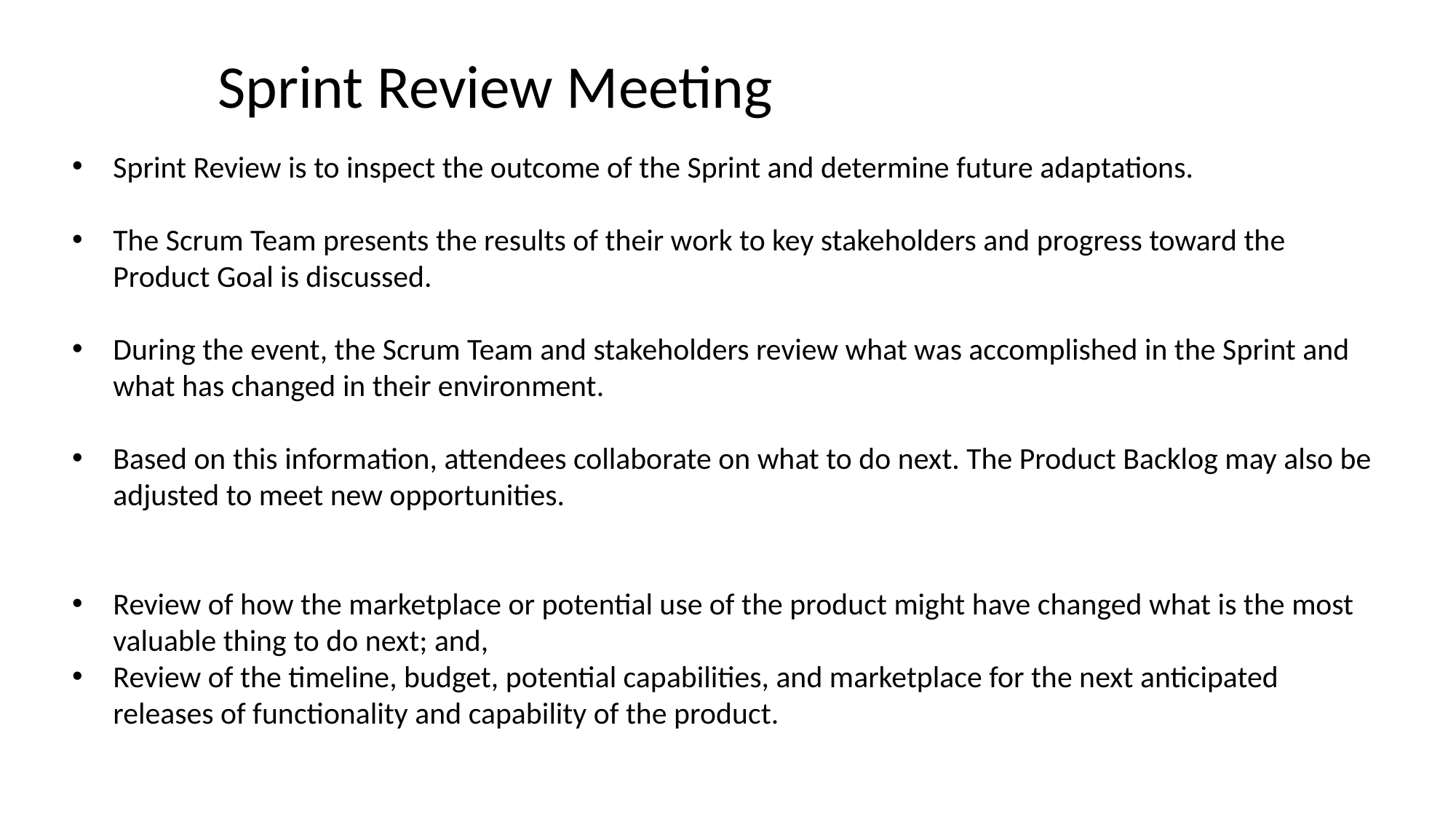

Sprint Review Meeting
Sprint Review is to inspect the outcome of the Sprint and determine future adaptations.

The Scrum Team presents the results of their work to key stakeholders and progress toward the Product Goal is discussed.

During the event, the Scrum Team and stakeholders review what was accomplished in the Sprint and what has changed in their environment.

Based on this information, attendees collaborate on what to do next. The Product Backlog may also be adjusted to meet new opportunities.

Review of how the marketplace or potential use of the product might have changed what is the most valuable thing to do next; and,
Review of the timeline, budget, potential capabilities, and marketplace for the next anticipated releases of functionality and capability of the product.